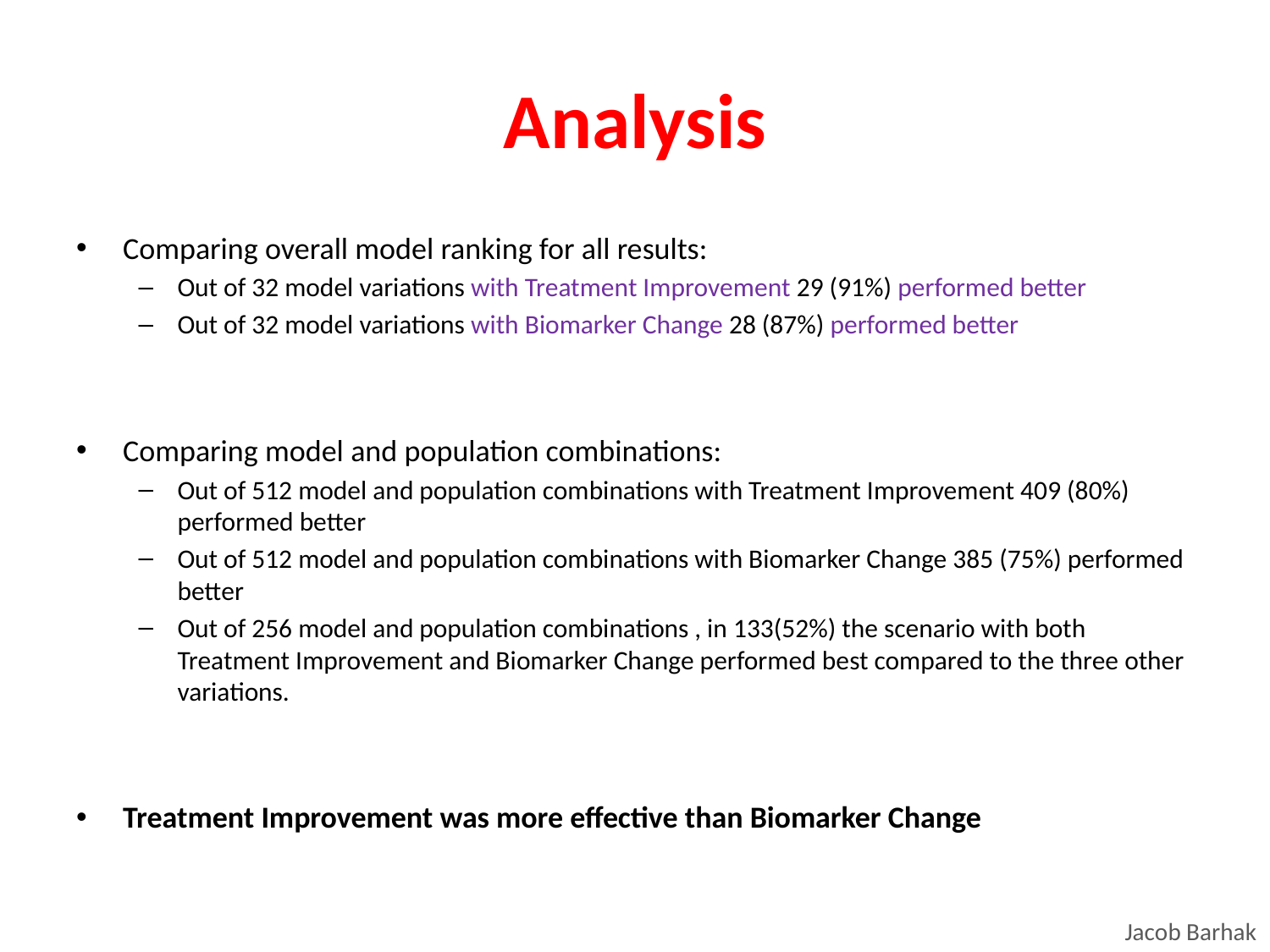

# Analysis
Comparing overall model ranking for all results:
Out of 32 model variations with Treatment Improvement 29 (91%) performed better
Out of 32 model variations with Biomarker Change 28 (87%) performed better

Comparing model and population combinations:
Out of 512 model and population combinations with Treatment Improvement 409 (80%) performed better
Out of 512 model and population combinations with Biomarker Change 385 (75%) performed better
Out of 256 model and population combinations , in 133(52%) the scenario with both Treatment Improvement and Biomarker Change performed best compared to the three other variations.

Treatment Improvement was more effective than Biomarker Change